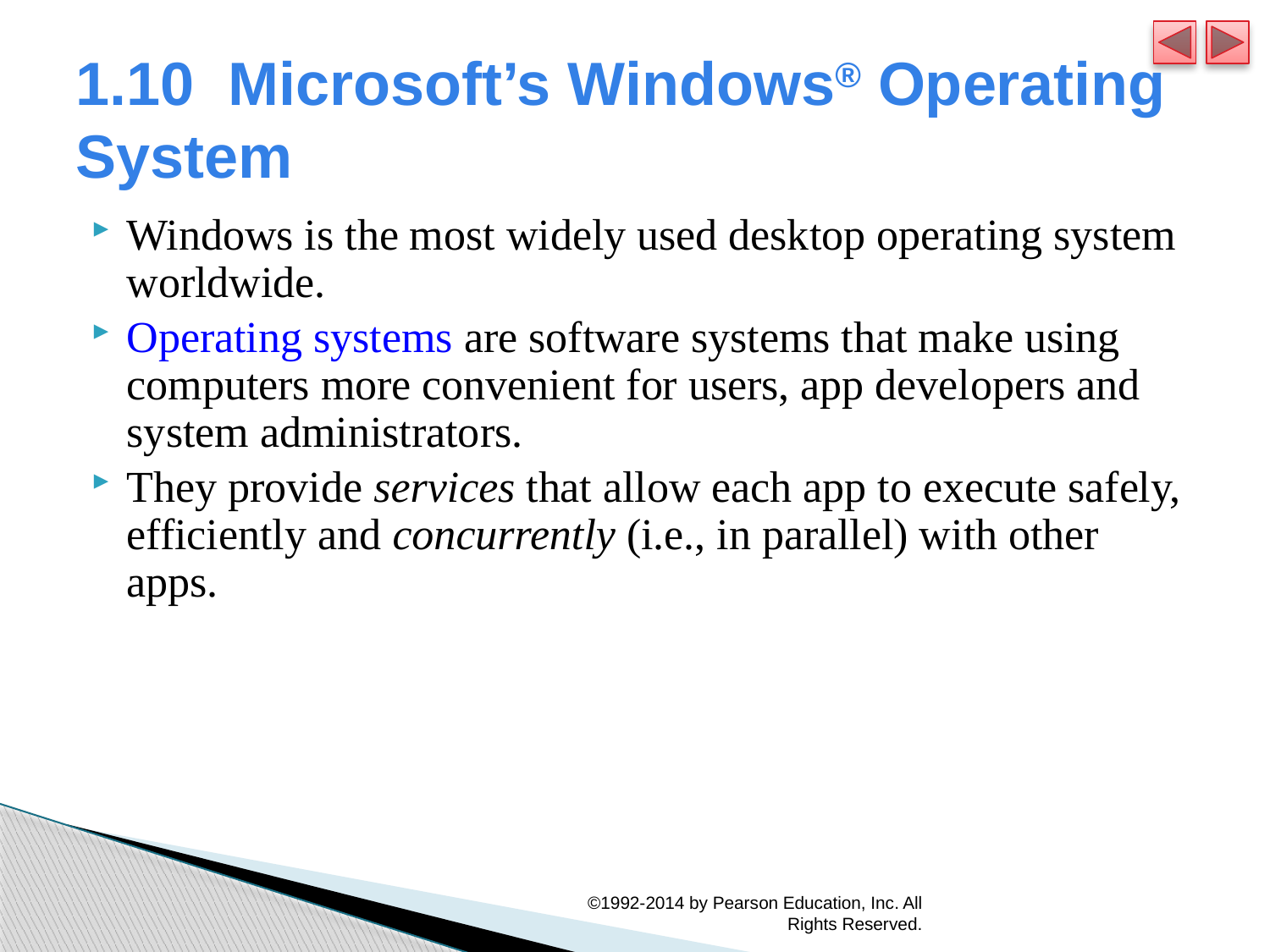

# 1.10  Microsoft’s Windows® Operating System
Windows is the most widely used desktop operating system worldwide.
Operating systems are software systems that make using computers more convenient for users, app developers and system administrators.
They provide services that allow each app to execute safely, efficiently and concurrently (i.e., in parallel) with other apps.
©1992-2014 by Pearson Education, Inc. All Rights Reserved.